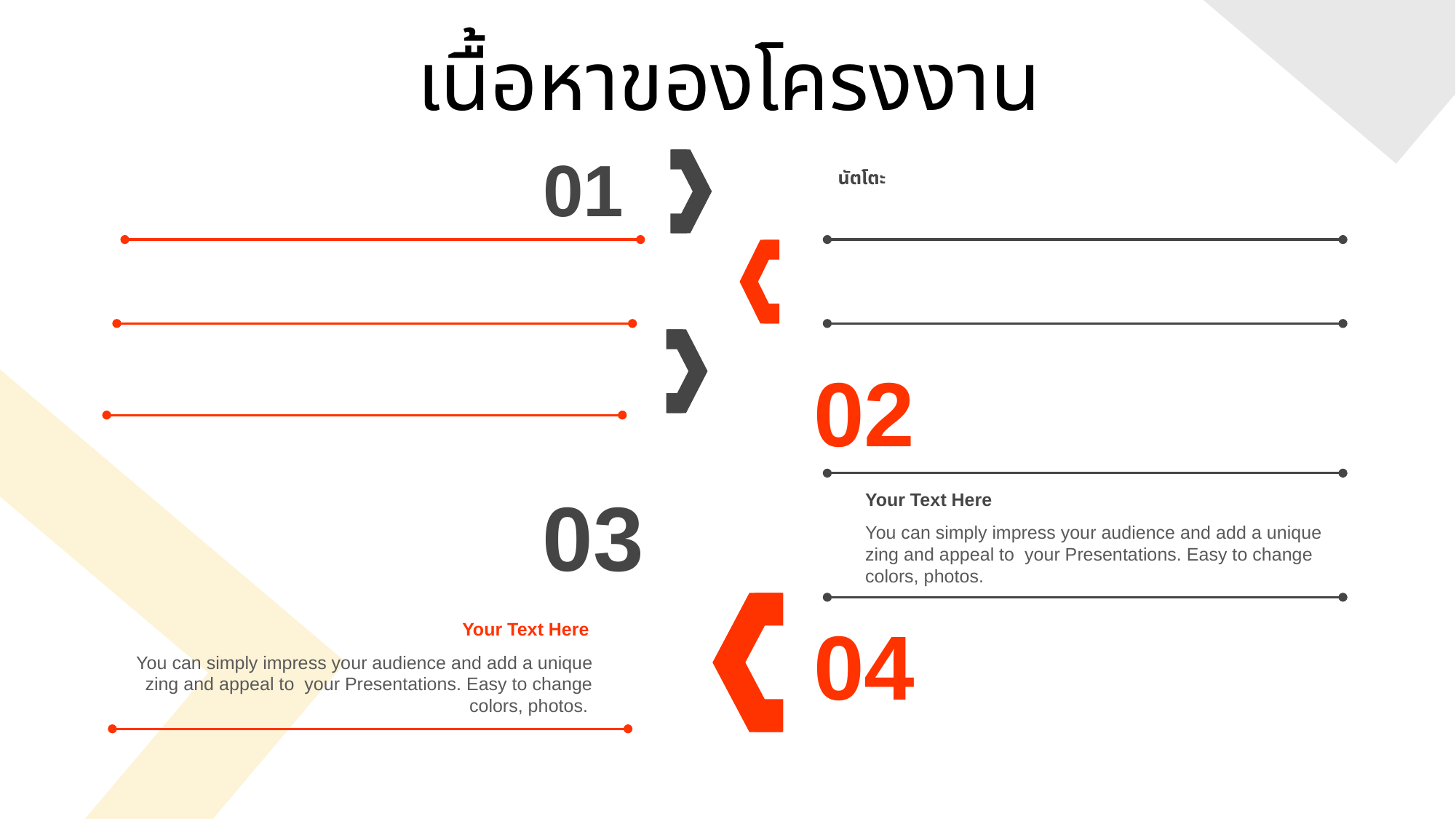

เนื้อหาของโครงงาน
01

นัตโตะ

02
03
Your Text Here
You can simply impress your audience and add a unique zing and appeal to  your Presentations. Easy to change colors, photos.

04
Your Text Here
You can simply impress your audience and add a unique zing and appeal to  your Presentations. Easy to change colors, photos.